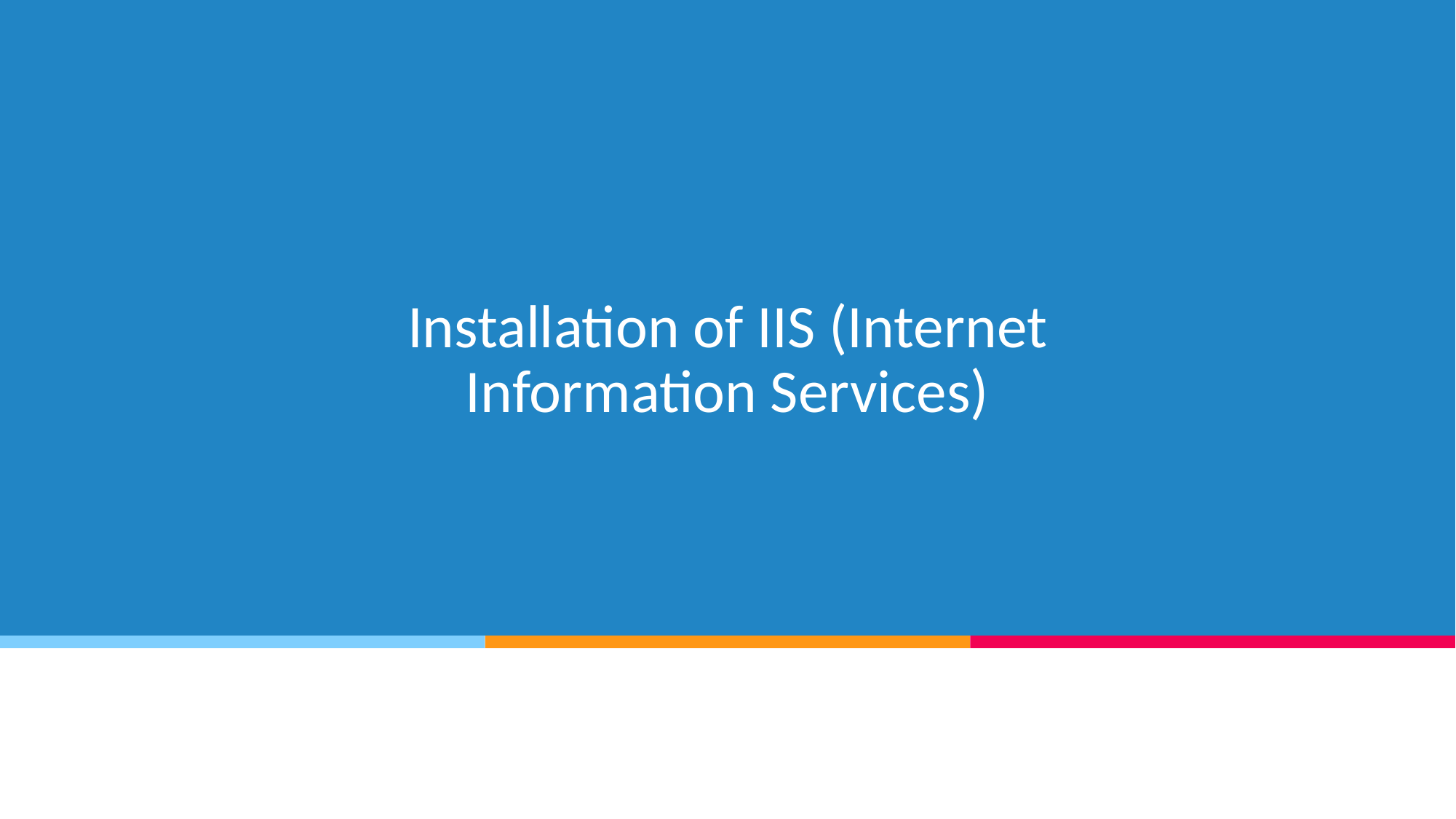

# Installation of IIS (Internet Information Services)